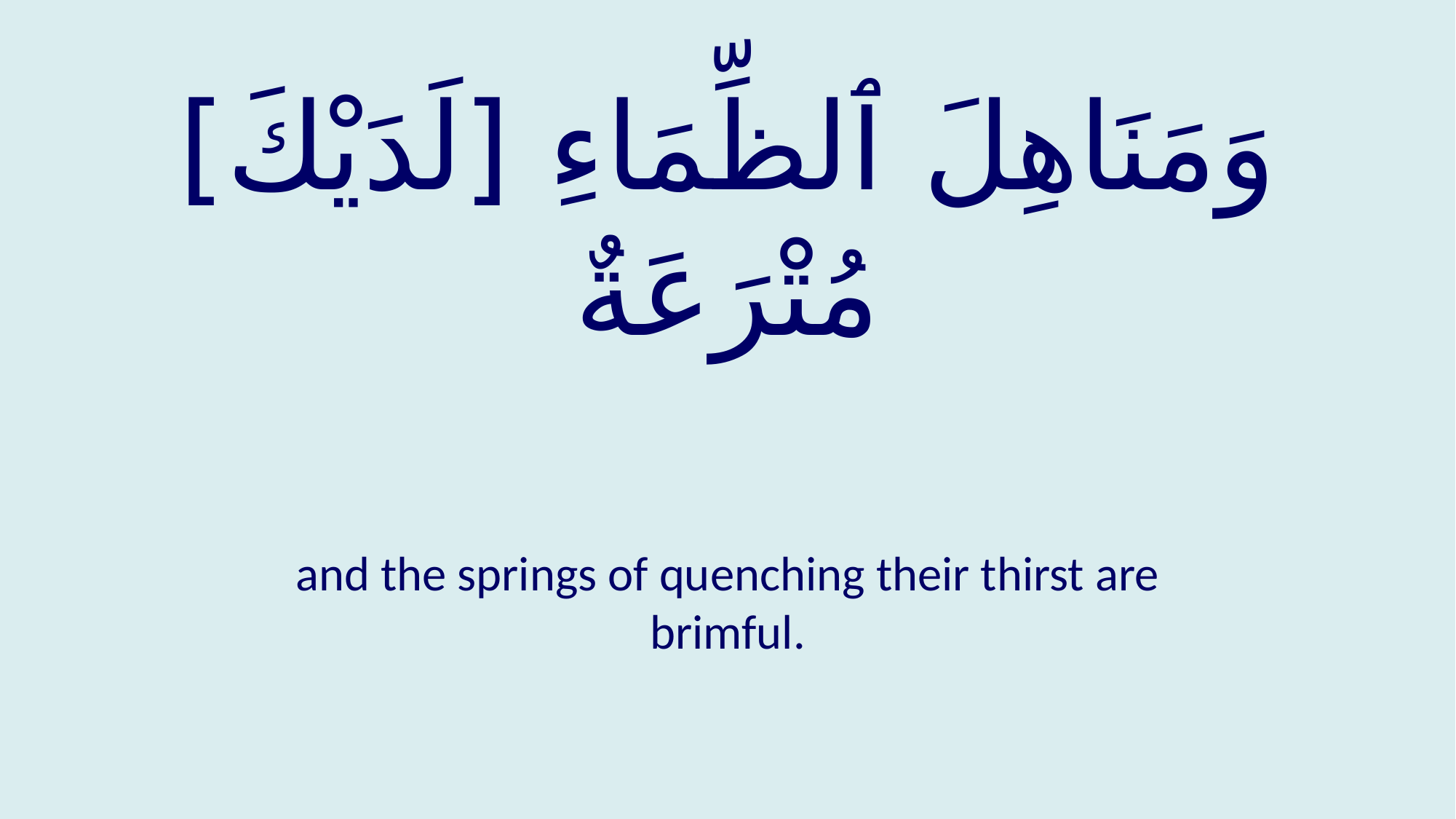

# وَمَنَاهِلَ ٱلظِّمَاءِ [لَدَيْكَ] مُتْرَعَةٌ
and the springs of quenching their thirst are brimful.